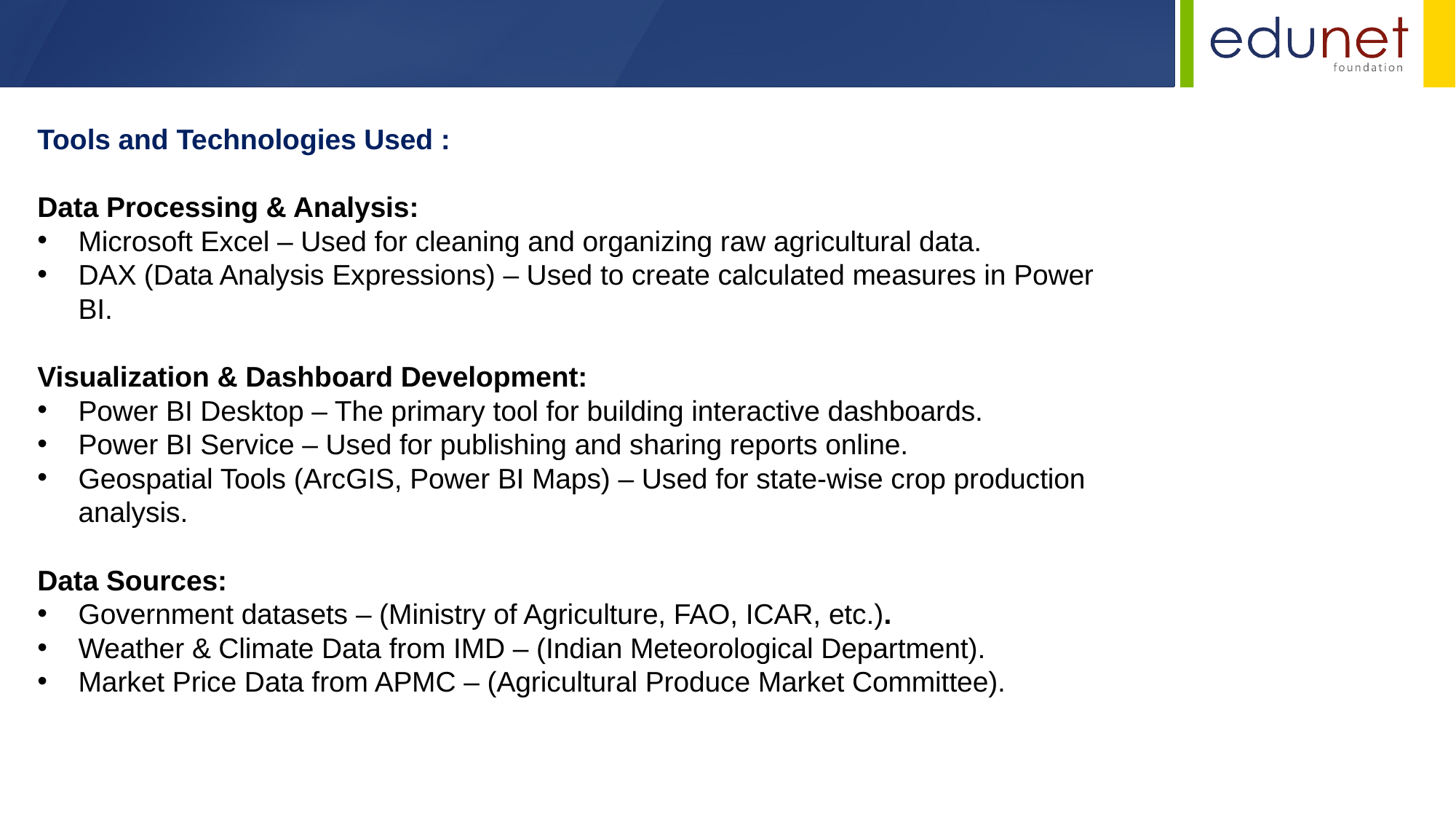

Tools and Technologies Used :

Data Processing & Analysis:
Microsoft Excel – Used for cleaning and organizing raw agricultural data.
DAX (Data Analysis Expressions) – Used to create calculated measures in Power BI.

Visualization & Dashboard Development:
Power BI Desktop – The primary tool for building interactive dashboards.
Power BI Service – Used for publishing and sharing reports online.
Geospatial Tools (ArcGIS, Power BI Maps) – Used for state-wise crop production analysis.

Data Sources:
Government datasets – (Ministry of Agriculture, FAO, ICAR, etc.).
Weather & Climate Data from IMD – (Indian Meteorological Department).
Market Price Data from APMC – (Agricultural Produce Market Committee).